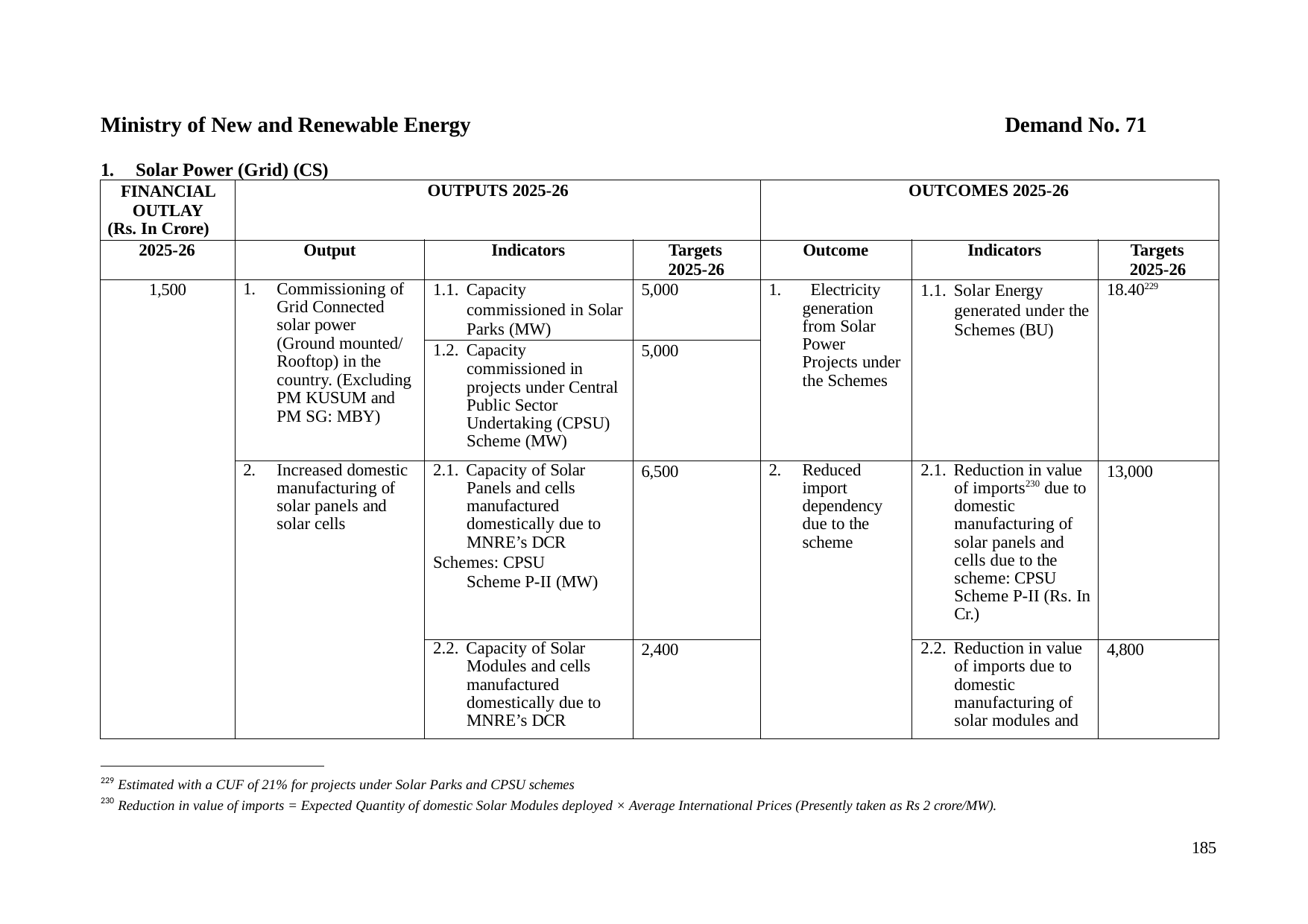

Ministry of New and Renewable Energy
1.	Solar Power (Grid) (CS)
Demand No. 71
| FINANCIAL OUTLAY (Rs. In Crore) | OUTPUTS 2025-26 |  |  | OUTCOMES 2025-26 |  |  |
| --- | --- | --- | --- | --- | --- | --- |
| 2025-26 | Output | Indicators | Targets 2025-26 | Outcome | Indicators | Targets 2025-26 |
| 1,500 | 1. Commissioning of Grid Connected solar power (Ground mounted/ Rooftop) in the country. (Excluding PM KUSUM and PM SG: MBY) | 1.1. Capacity commissioned in Solar Parks (MW) | 5,000 | 1. Electricity generation from Solar Power Projects under the Schemes | 1.1. Solar Energy generated under the Schemes (BU) | 18.40229 |
|  |  | 1.2. Capacity commissioned in projects under Central Public Sector Undertaking (CPSU) Scheme (MW) | 5,000 |  |  |  |
|  | 2. Increased domestic manufacturing of solar panels and solar cells | 2.1. Capacity of Solar Panels and cells manufactured domestically due to MNRE’s DCR Schemes: CPSU Scheme P-II (MW) | 6,500 | 2. Reduced import dependency due to the scheme | 2.1. Reduction in value of imports230 due to domestic manufacturing of solar panels and cells due to the scheme: CPSU Scheme P-II (Rs. In Cr.) | 13,000 |
|  |  | 2.2. Capacity of Solar Modules and cells manufactured domestically due to MNRE’s DCR | 2,400 |  | 2.2. Reduction in value of imports due to domestic manufacturing of solar modules and | 4,800 |

229 Estimated with a CUF of 21% for projects under Solar Parks and CPSU schemes
230 Reduction in value of imports = Expected Quantity of domestic Solar Modules deployed × Average International Prices (Presently taken as Rs 2 crore/MW).
185